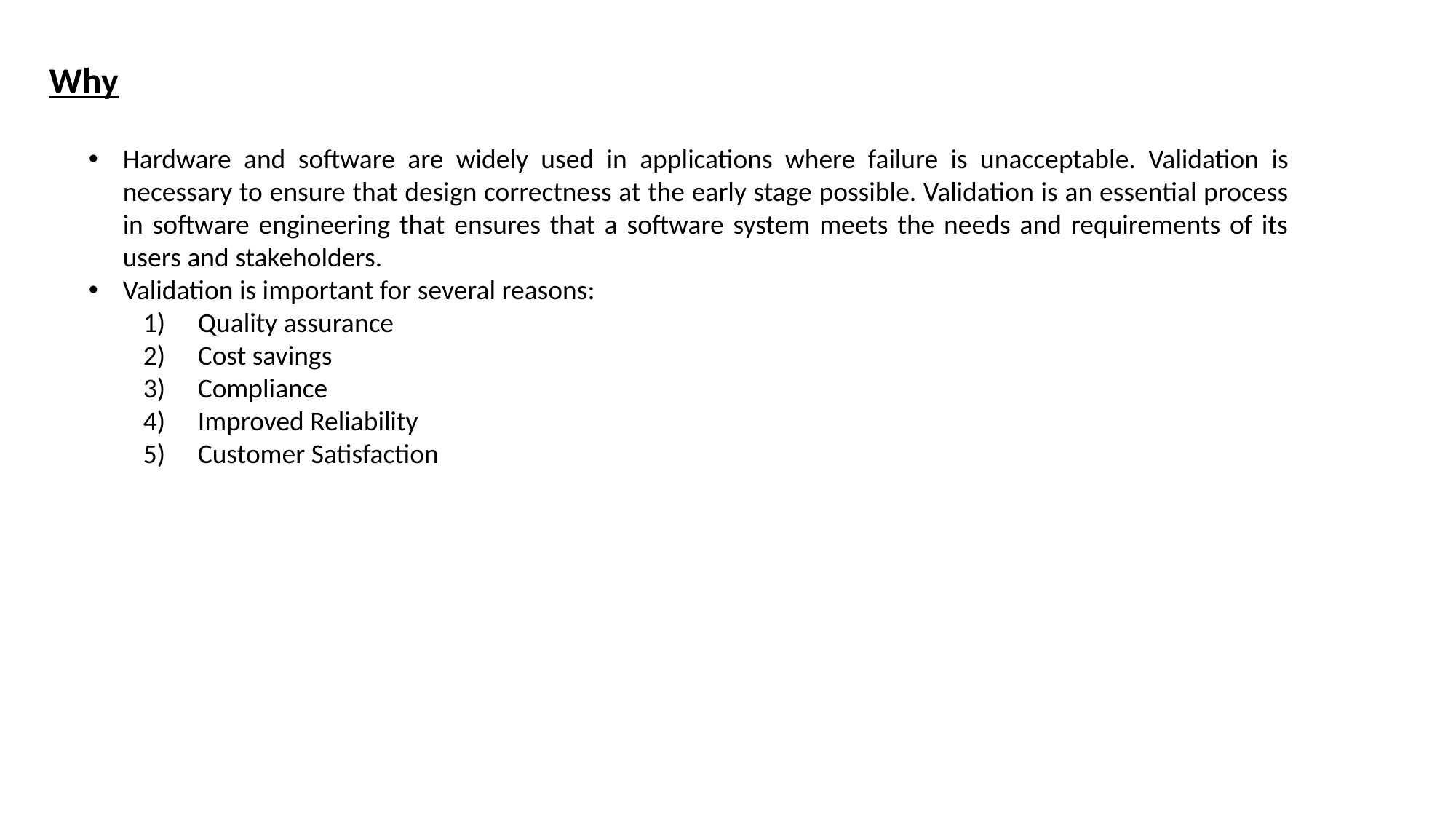

Why
Hardware and software are widely used in applications where failure is unacceptable. Validation is necessary to ensure that design correctness at the early stage possible. Validation is an essential process in software engineering that ensures that a software system meets the needs and requirements of its users and stakeholders.
Validation is important for several reasons:
Quality assurance
Cost savings
Compliance
Improved Reliability
Customer Satisfaction